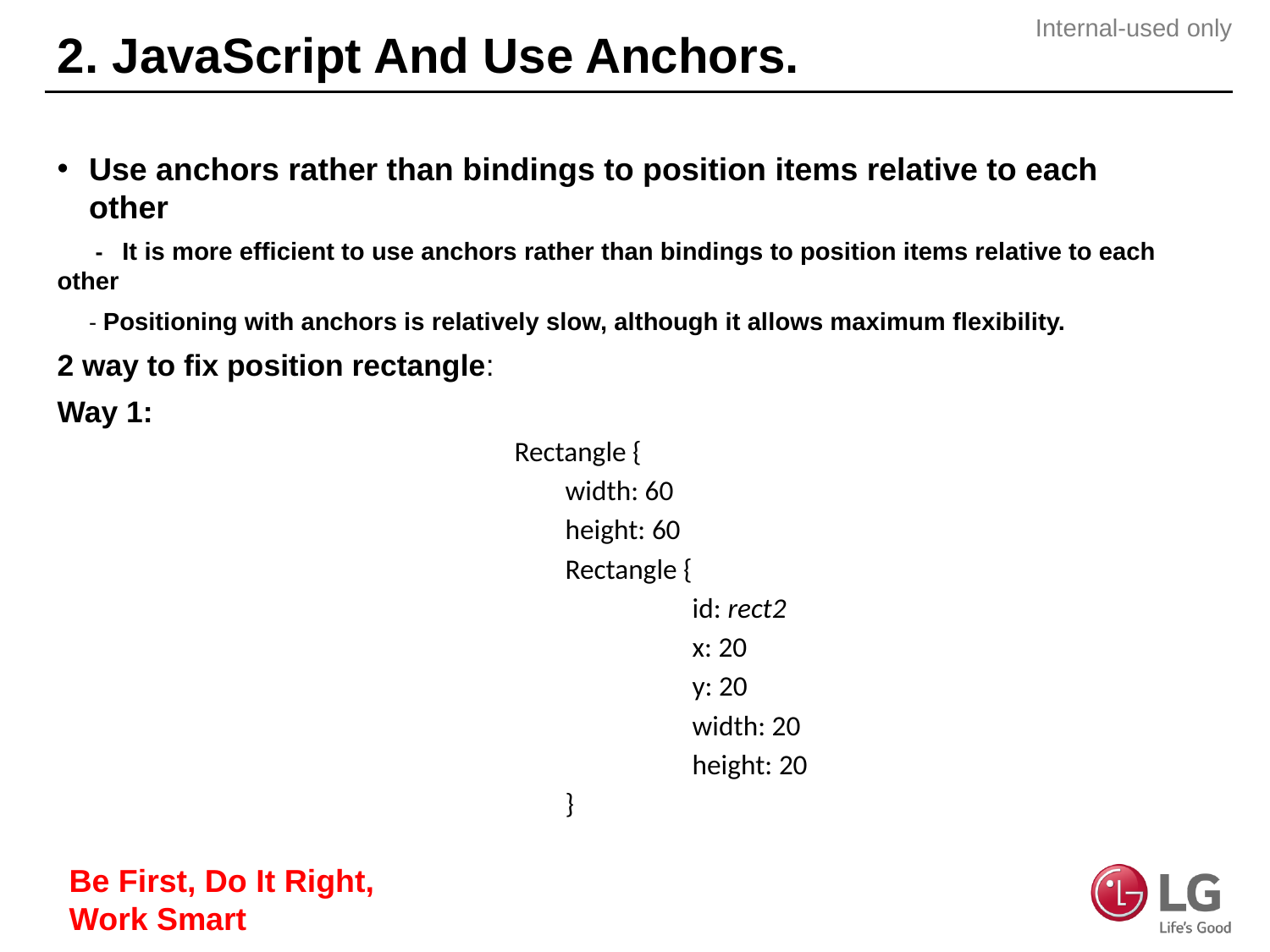

# 2. JavaScript And Use Anchors.
Use anchors rather than bindings to position items relative to each other
      -   It is more efficient to use anchors rather than bindings to position items relative to each other
     - Positioning with anchors is relatively slow, although it allows maximum flexibility.
2 way to fix position rectangle:
Way 1:
            Rectangle {
	width: 60
	height: 60
	Rectangle {
		id: rect2
		x: 20
		y: 20
		width: 20
		height: 20
	}